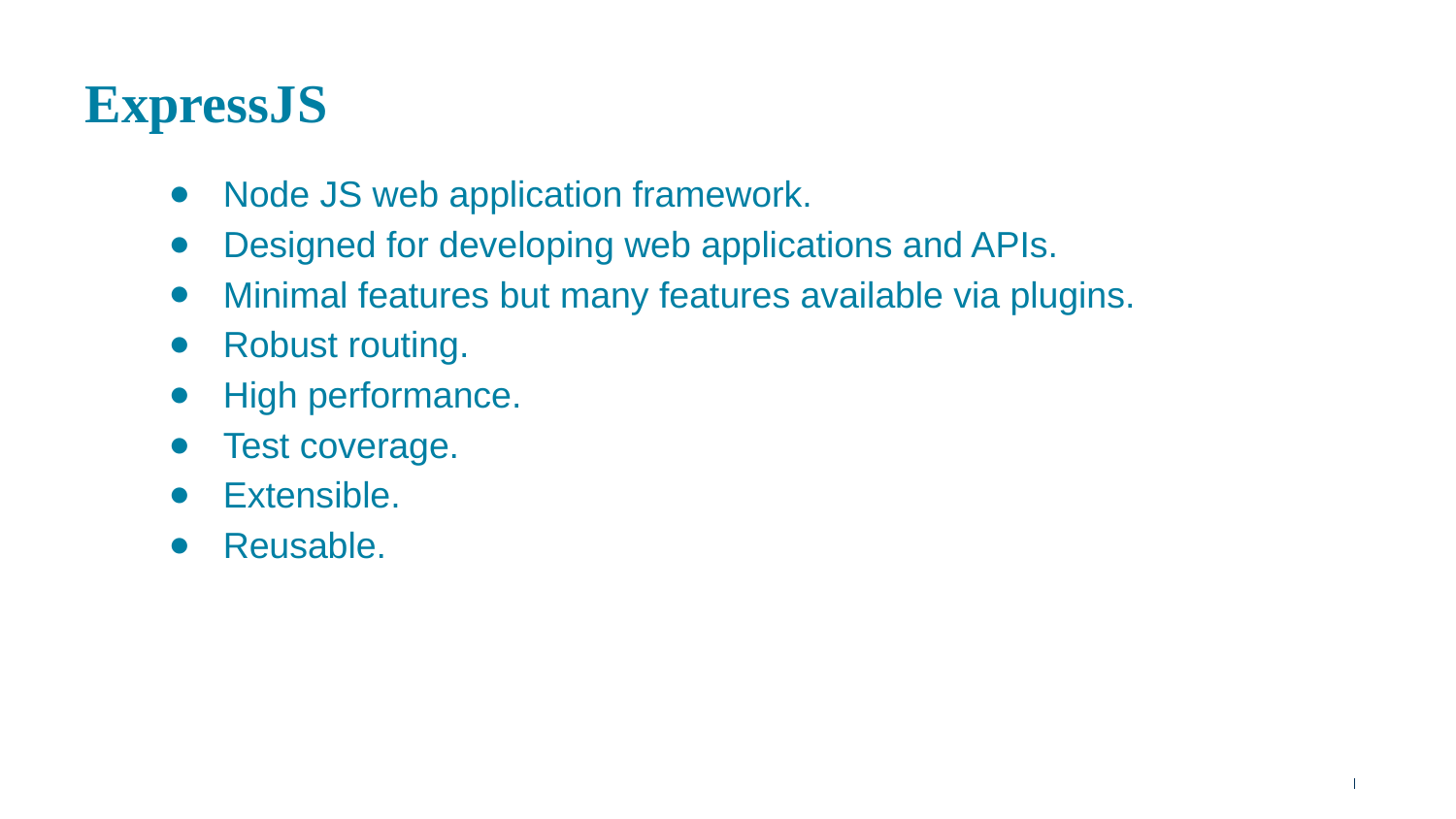

# ExpressJS
Node JS web application framework.
Designed for developing web applications and APIs.
Minimal features but many features available via plugins.
Robust routing.
High performance.
Test coverage.
Extensible.
Reusable.